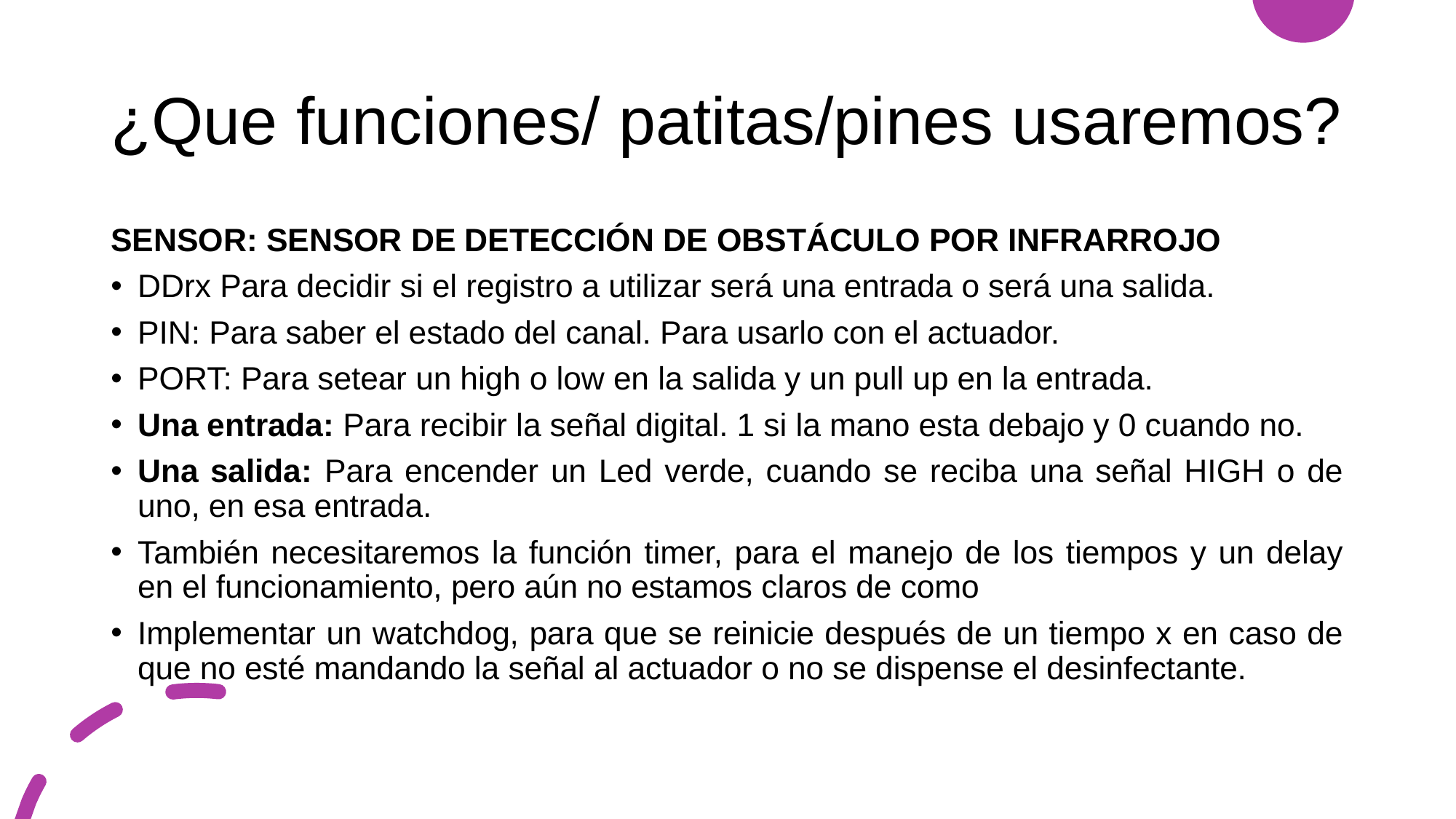

# ¿Que funciones/ patitas/pines usaremos?
SENSOR: SENSOR DE DETECCIÓN DE OBSTÁCULO POR INFRARROJO
DDrx Para decidir si el registro a utilizar será una entrada o será una salida.
PIN: Para saber el estado del canal. Para usarlo con el actuador.
PORT: Para setear un high o low en la salida y un pull up en la entrada.
Una entrada: Para recibir la señal digital. 1 si la mano esta debajo y 0 cuando no.
Una salida: Para encender un Led verde, cuando se reciba una señal HIGH o de uno, en esa entrada.
También necesitaremos la función timer, para el manejo de los tiempos y un delay en el funcionamiento, pero aún no estamos claros de como
Implementar un watchdog, para que se reinicie después de un tiempo x en caso de que no esté mandando la señal al actuador o no se dispense el desinfectante.